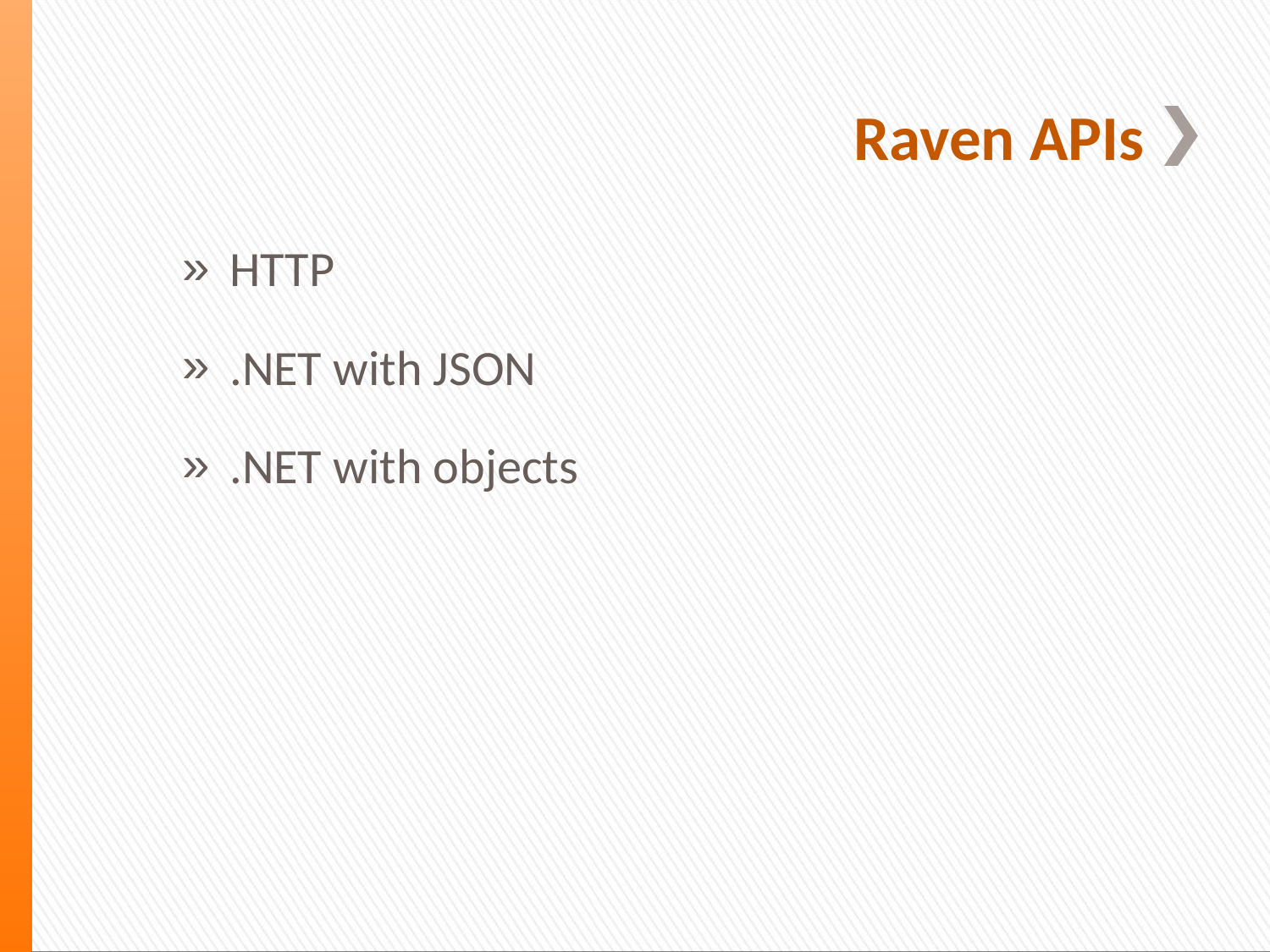

# Raven APIs
HTTP
.NET with JSON
.NET with objects